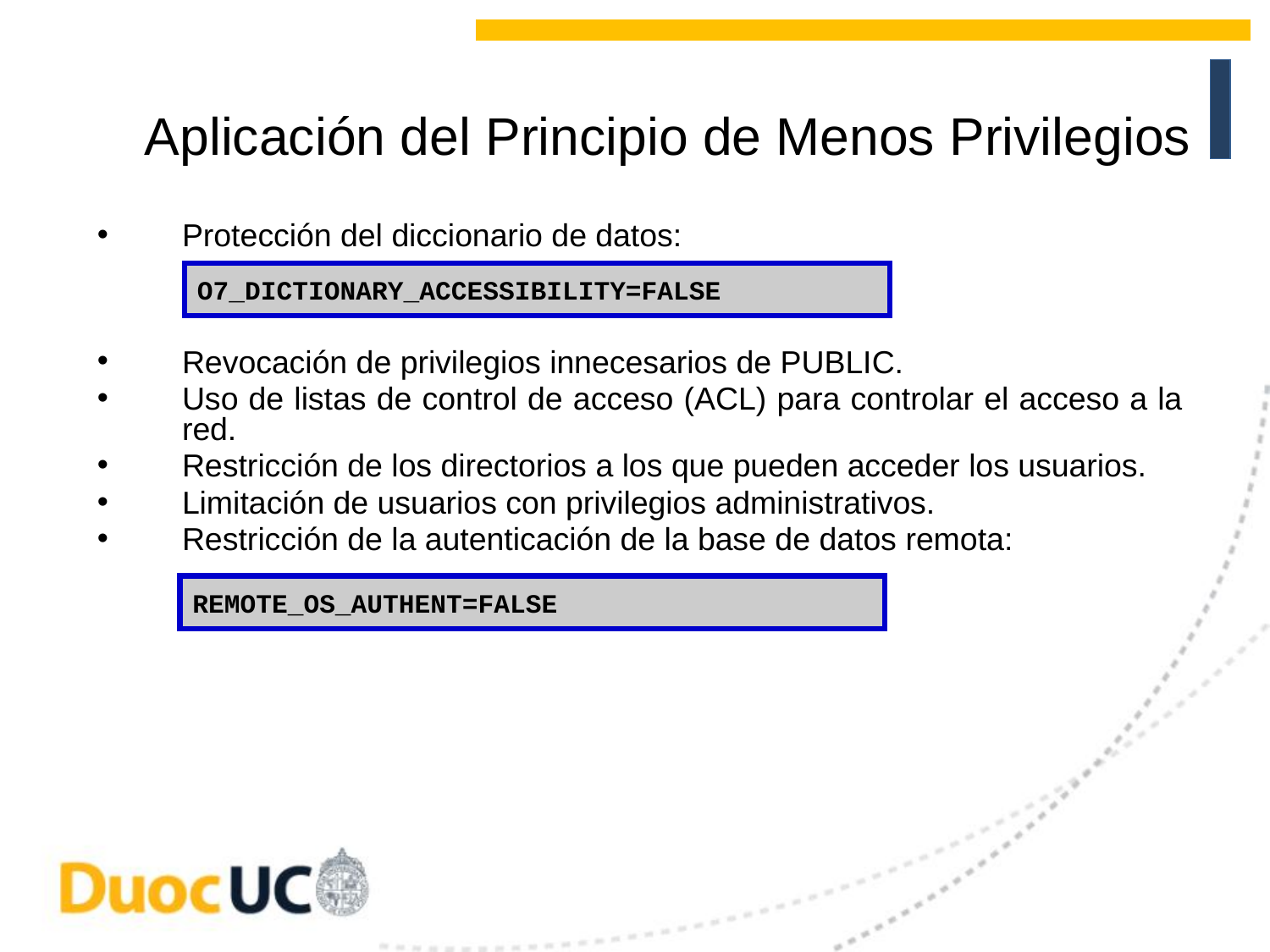

# Aplicación del Principio de Menos Privilegios
Protección del diccionario de datos:

Revocación de privilegios innecesarios de PUBLIC.
Uso de listas de control de acceso (ACL) para controlar el acceso a la red.
Restricción de los directorios a los que pueden acceder los usuarios.
Limitación de usuarios con privilegios administrativos.
Restricción de la autenticación de la base de datos remota:

O7_DICTIONARY_ACCESSIBILITY=FALSE
REMOTE_OS_AUTHENT=FALSE